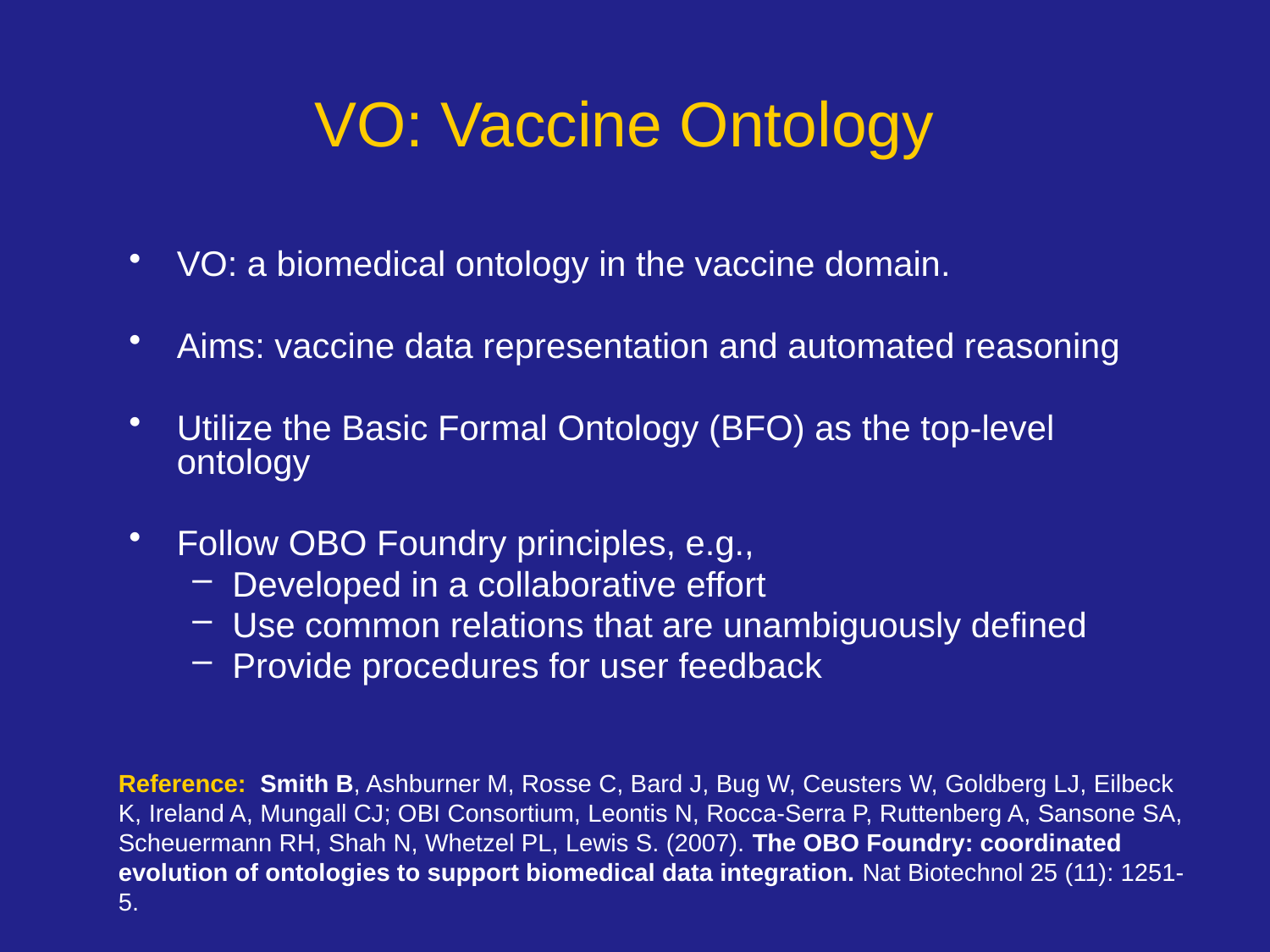

# VO: Vaccine Ontology
VO: a biomedical ontology in the vaccine domain.

Aims: vaccine data representation and automated reasoning

Utilize the Basic Formal Ontology (BFO) as the top-level ontology

Follow OBO Foundry principles, e.g.,
Developed in a collaborative effort
Use common relations that are unambiguously defined
Provide procedures for user feedback
Reference:  Smith B, Ashburner M, Rosse C, Bard J, Bug W, Ceusters W, Goldberg LJ, Eilbeck K, Ireland A, Mungall CJ; OBI Consortium, Leontis N, Rocca-Serra P, Ruttenberg A, Sansone SA, Scheuermann RH, Shah N, Whetzel PL, Lewis S. (2007). The OBO Foundry: coordinated evolution of ontologies to support biomedical data integration. Nat Biotechnol 25 (11): 1251-5.